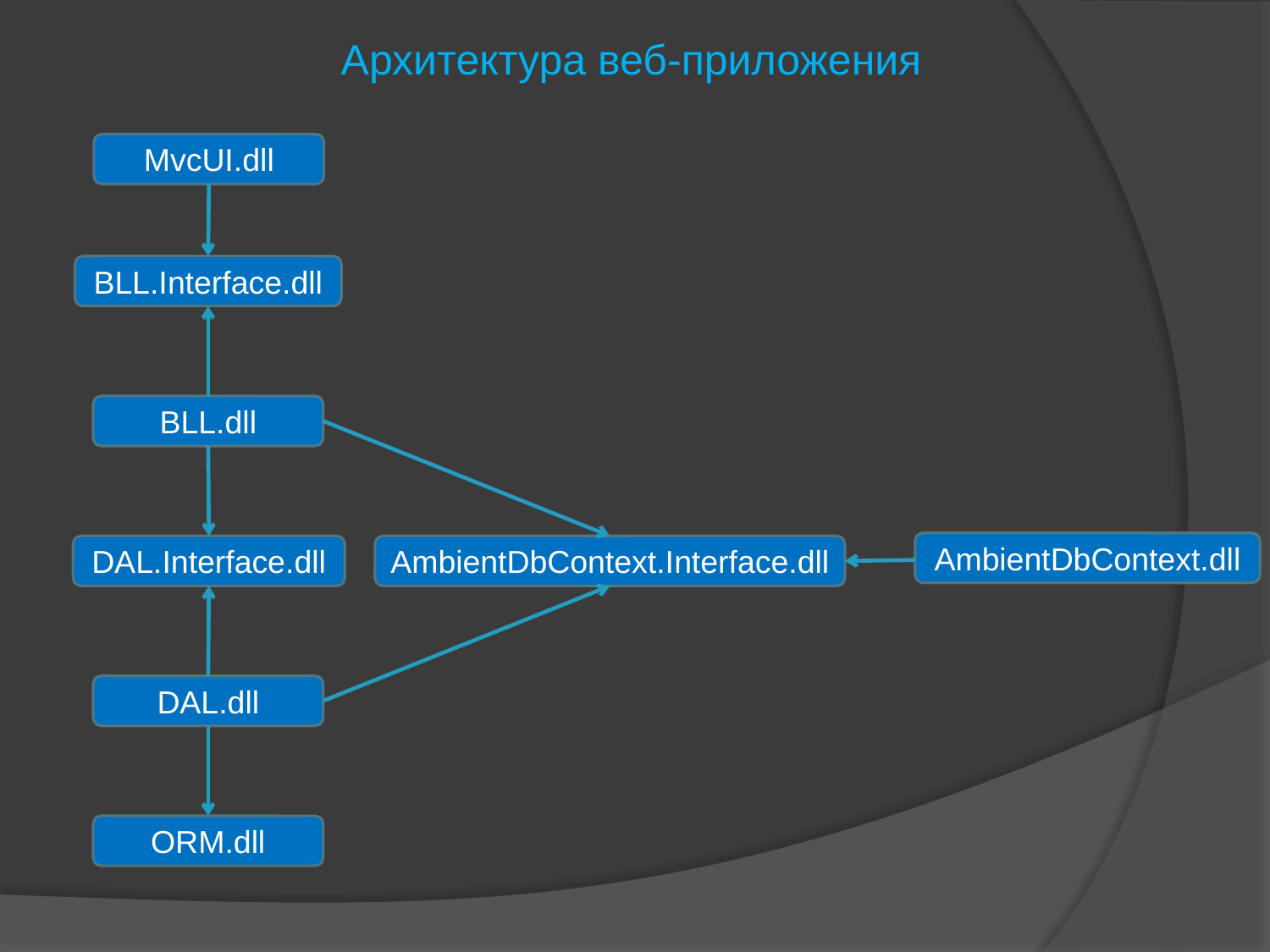

Архитектура веб-приложения
MvcUI.dll
BLL.Interface.dll
BLL.dll
AmbientDbContext.dll
DAL.Interface.dll
AmbientDbContext.Interface.dll
DAL.dll
ORM.dll